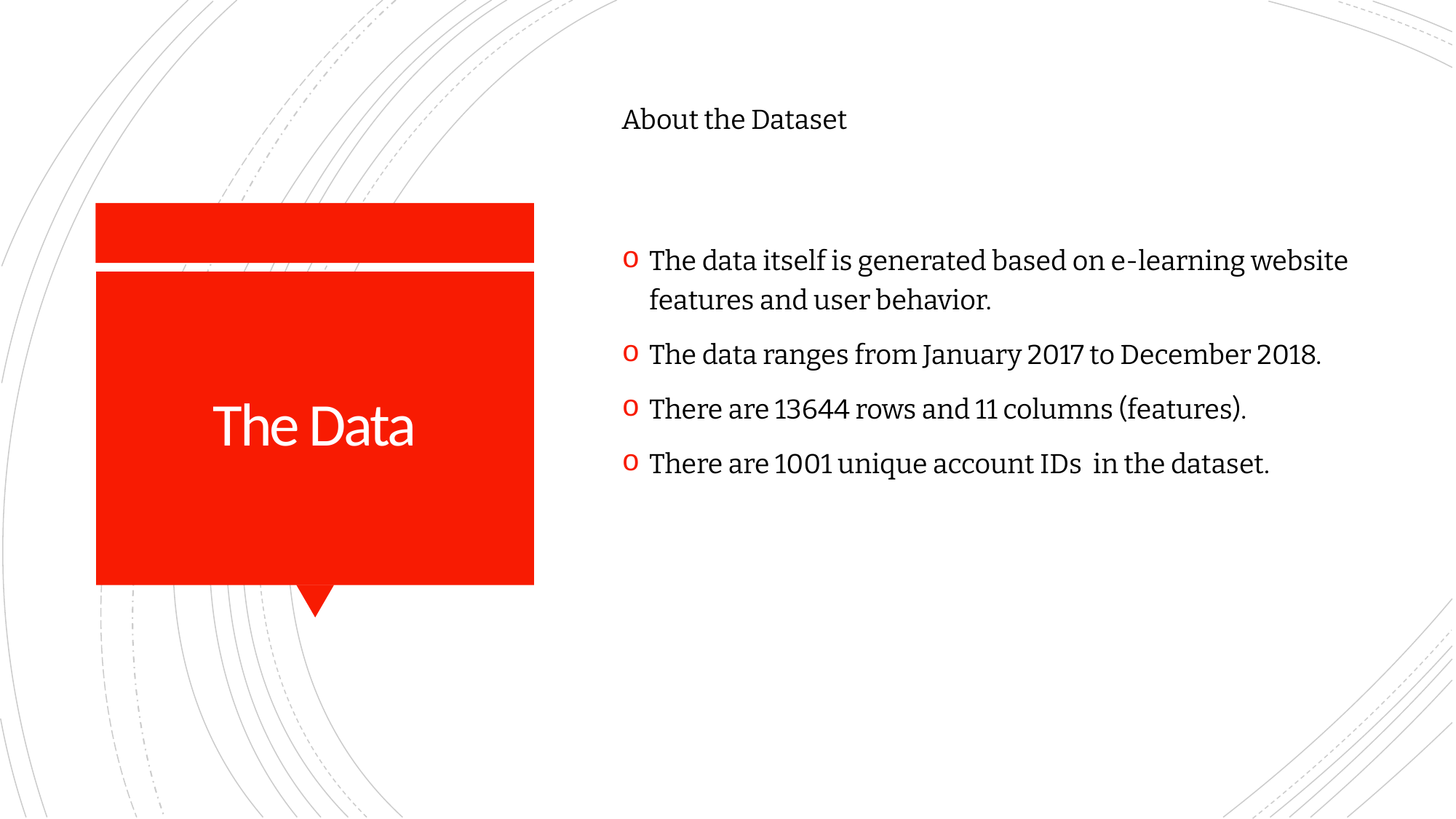

About the Dataset
The data itself is generated based on e-learning website features and user behavior.
The data ranges from January 2017 to December 2018.
There are 13644 rows and 11 columns (features).
There are 1001 unique account IDs  in the dataset.

# The Data